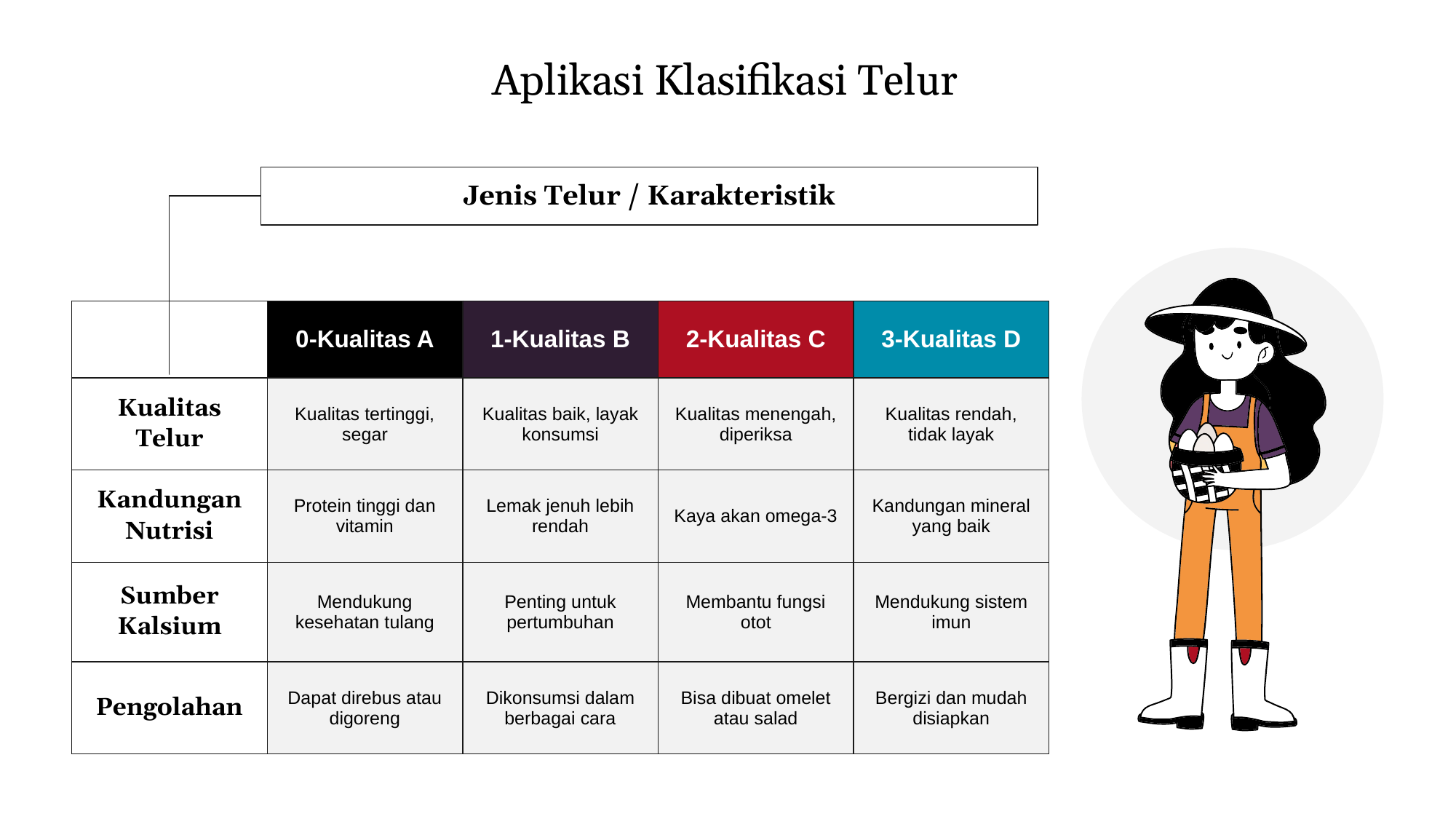

Aplikasi Klasifikasi Telur
Jenis Telur / Karakteristik

|  | 0-Kualitas A | 1-Kualitas B | 2-Kualitas C | 3-Kualitas D |
| --- | --- | --- | --- | --- |
| Kualitas Telur | Kualitas tertinggi, segar | Kualitas baik, layak konsumsi | Kualitas menengah, diperiksa | Kualitas rendah, tidak layak |
| Kandungan Nutrisi | Protein tinggi dan vitamin | Lemak jenuh lebih rendah | Kaya akan omega-3 | Kandungan mineral yang baik |
| Sumber Kalsium | Mendukung kesehatan tulang | Penting untuk pertumbuhan | Membantu fungsi otot | Mendukung sistem imun |
| Pengolahan | Dapat direbus atau digoreng | Dikonsumsi dalam berbagai cara | Bisa dibuat omelet atau salad | Bergizi dan mudah disiapkan |